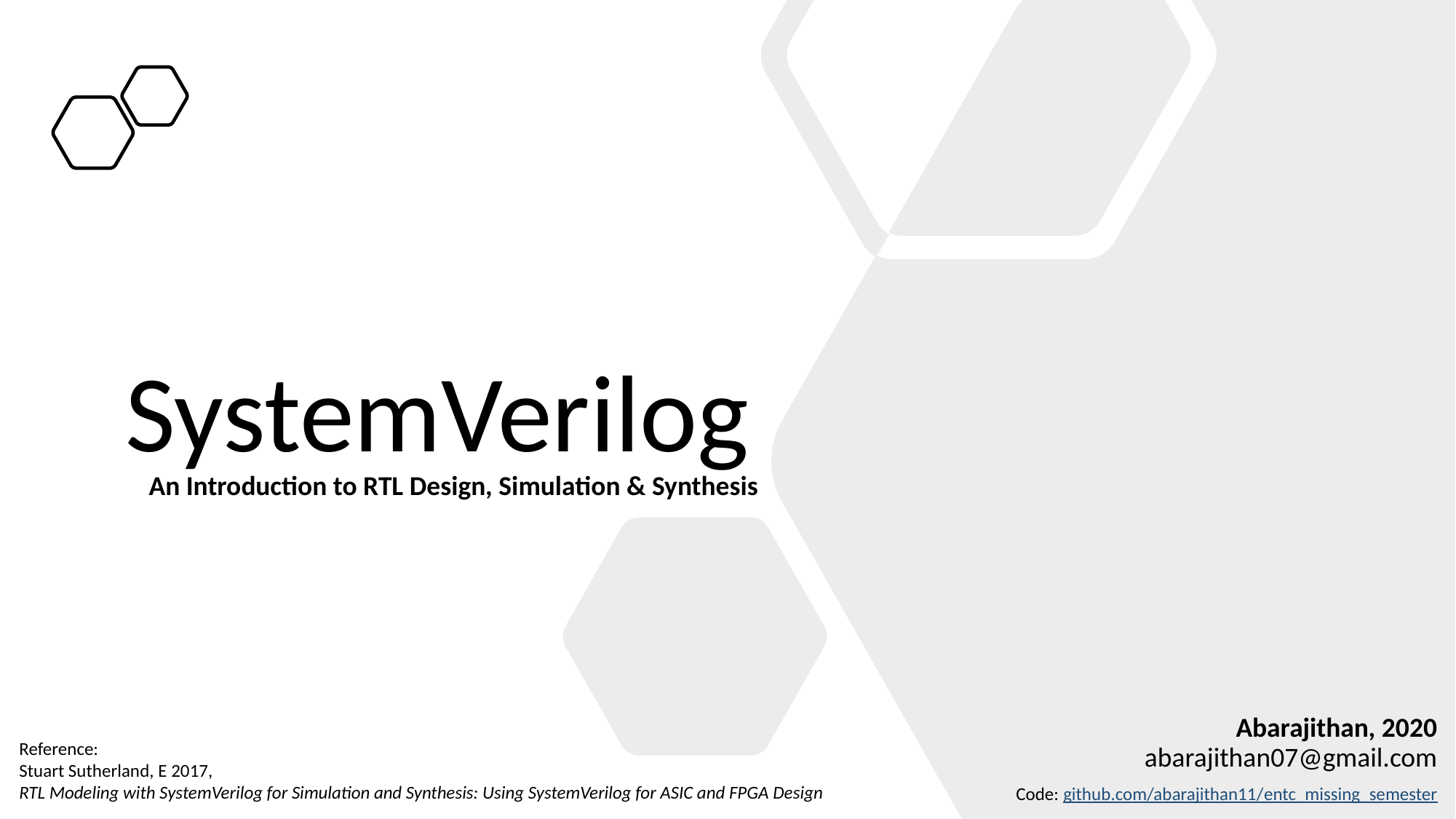

# SystemVerilog
An Introduction to RTL Design, Simulation & Synthesis
Abarajithan, 2020 abarajithan07@gmail.com
Reference:
Stuart Sutherland, E 2017,
RTL Modeling with SystemVerilog for Simulation and Synthesis: Using SystemVerilog for ASIC and FPGA Design
Code: github.com/abarajithan11/entc_missing_semester